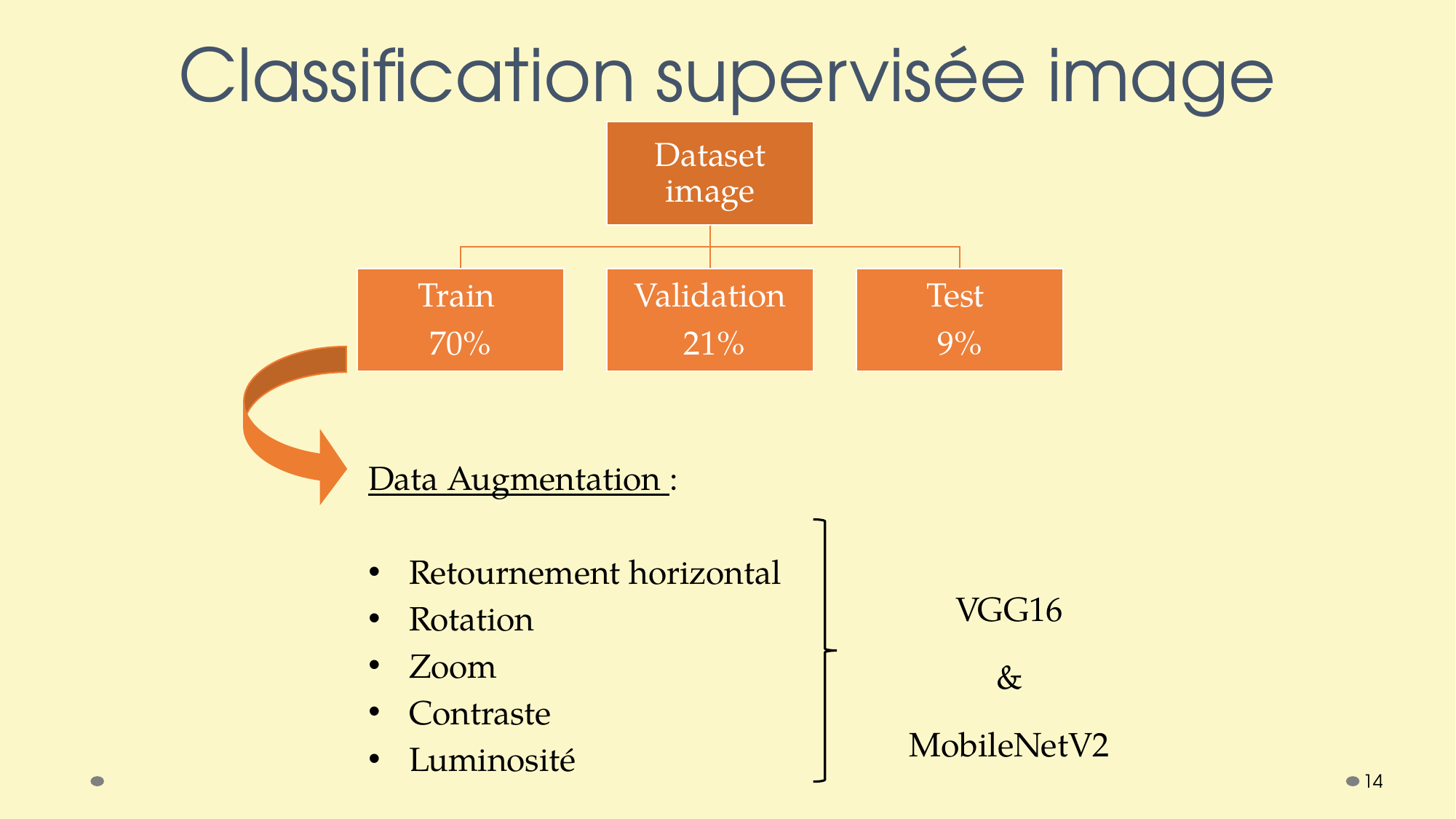

# Classification supervisée image
Dataset image
Train
70%
Validation
 21%
Test
9%

Data Augmentation :

Retournement horizontal
Rotation
Zoom
Contraste
Luminosité

VGG16
&
MobileNetV2

14